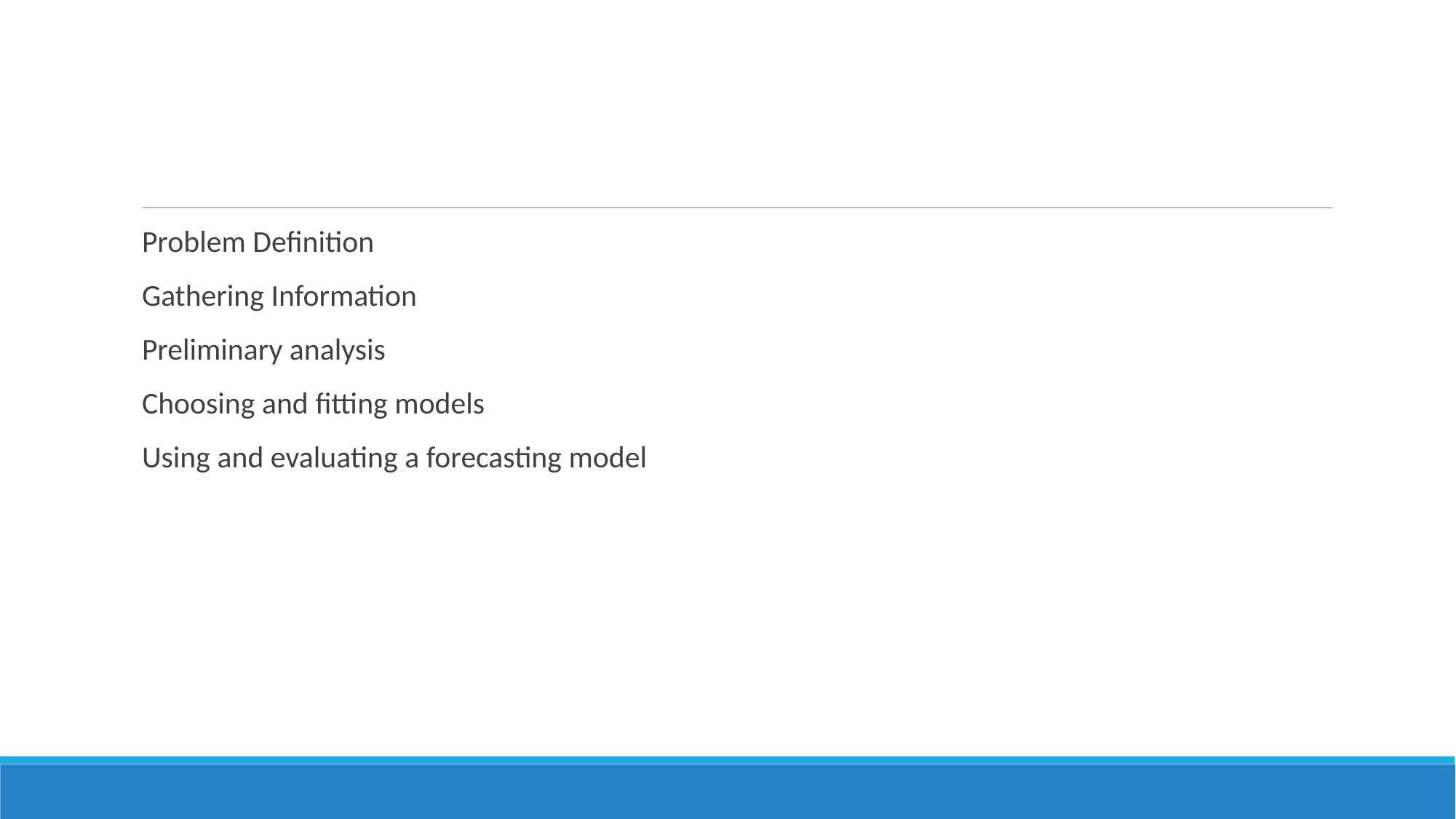

#
Problem Definition
Gathering Information
Preliminary analysis
Choosing and fitting models
Using and evaluating a forecasting model